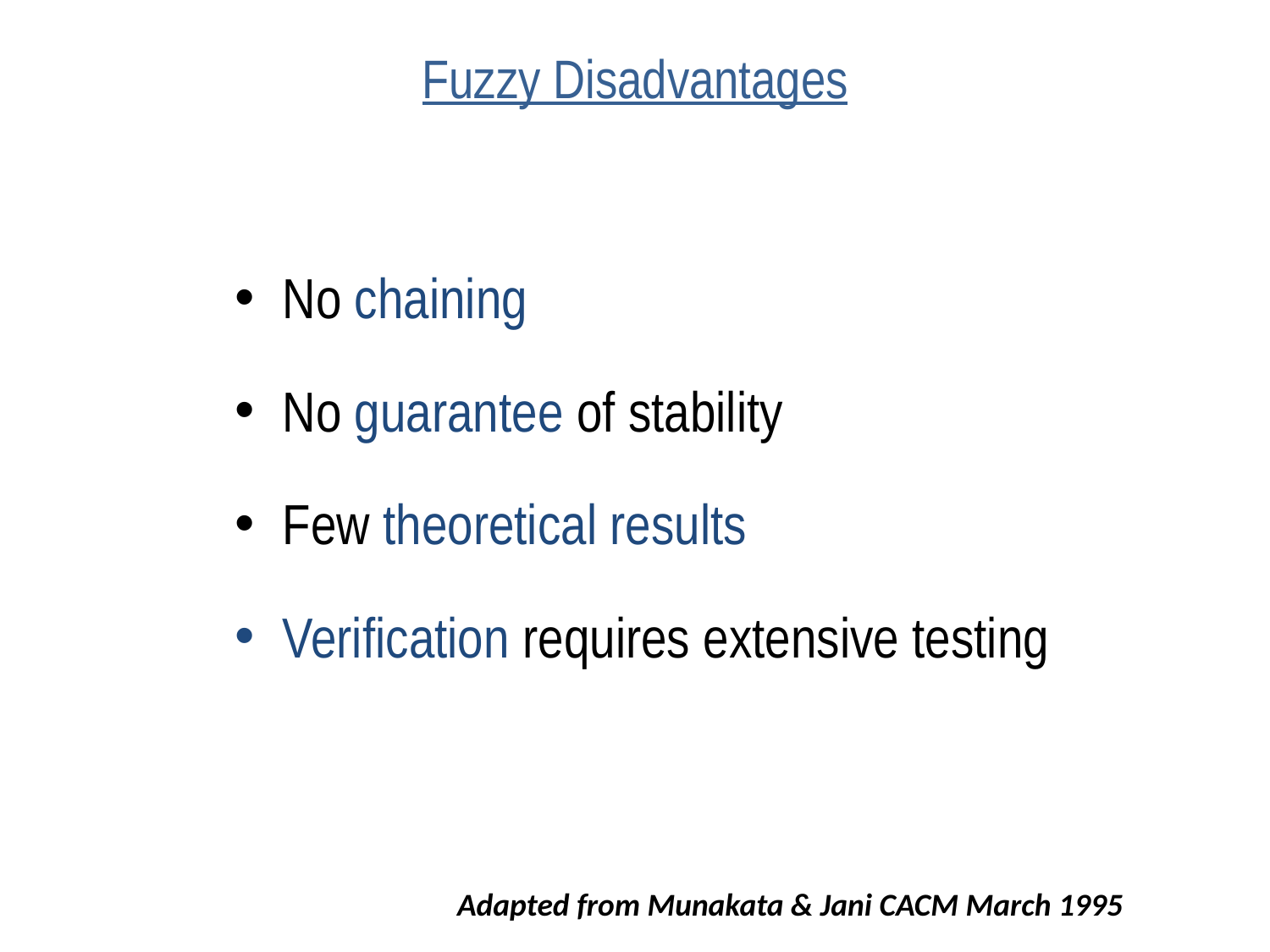

# Fuzzy Disadvantages
No chaining
No guarantee of stability
Few theoretical results
Verification requires extensive testing
Adapted from Munakata & Jani CACM March 1995